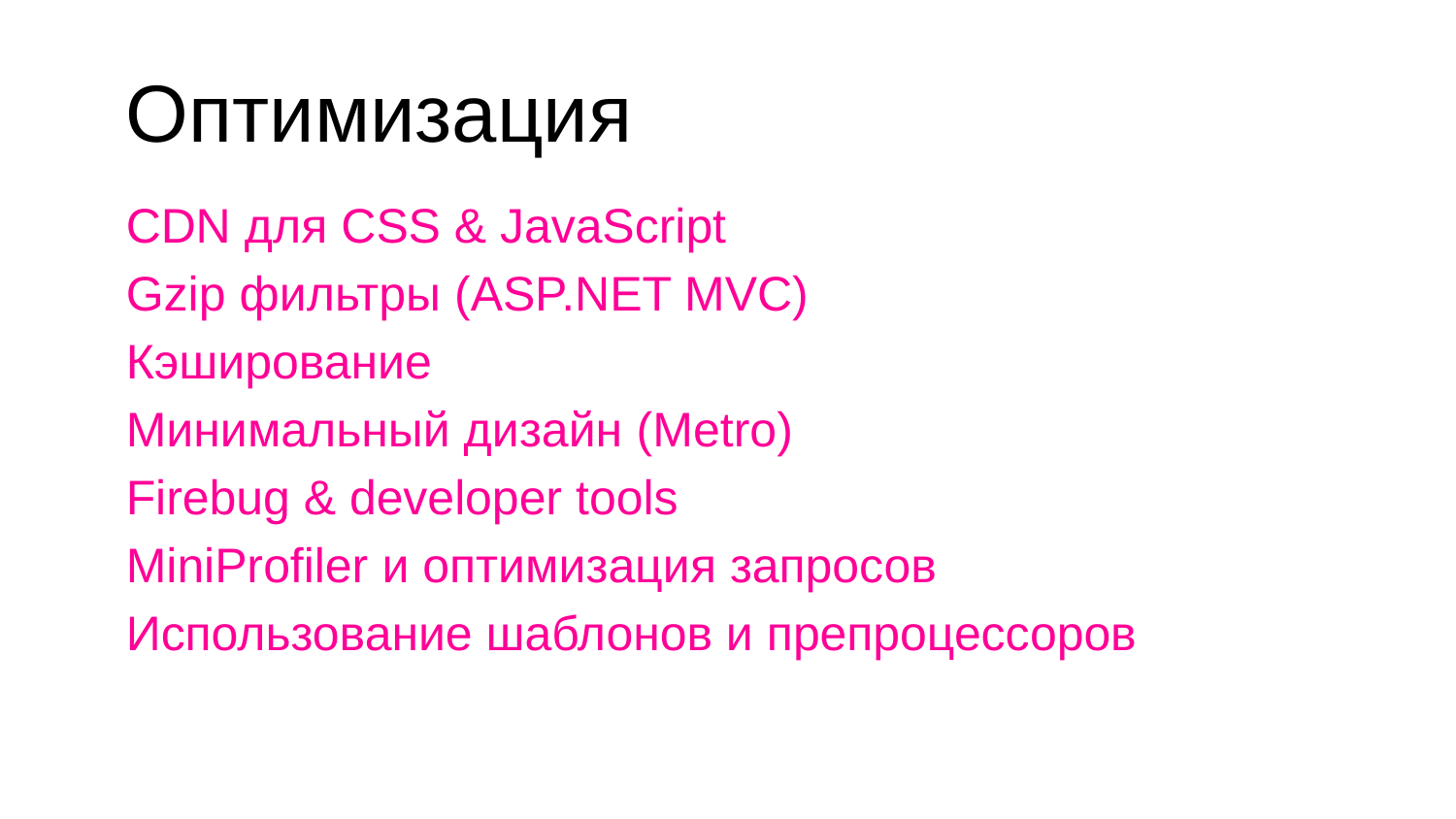

# Оптимизация
CDN для CSS & JavaScript
Gzip фильтры (ASP.NET MVC)
Кэширование
Минимальный дизайн (Metro)
Firebug & developer tools
MiniProfiler и оптимизация запросов
Использование шаблонов и препроцессоров